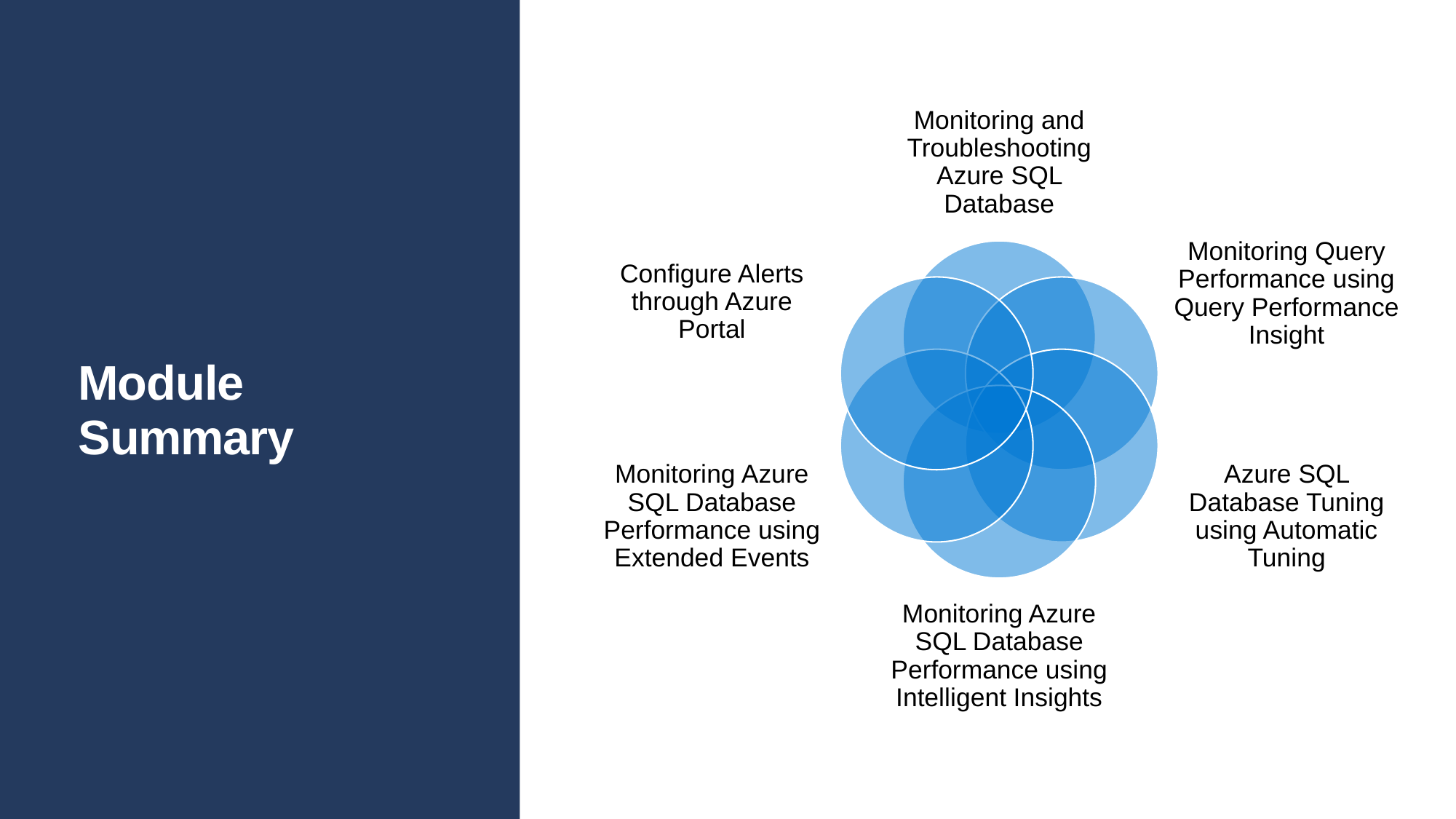

# Module Summary
Monitoring and Troubleshooting Azure SQL Database
Monitoring Query Performance using Query Performance Insight
Azure SQL Database Tuning using Automatic Tuning
Monitoring Azure SQL Database Performance using Intelligent Insights
Monitoring Azure SQL Database Performance using Extended Events
Configure Alerts through Azure Portal